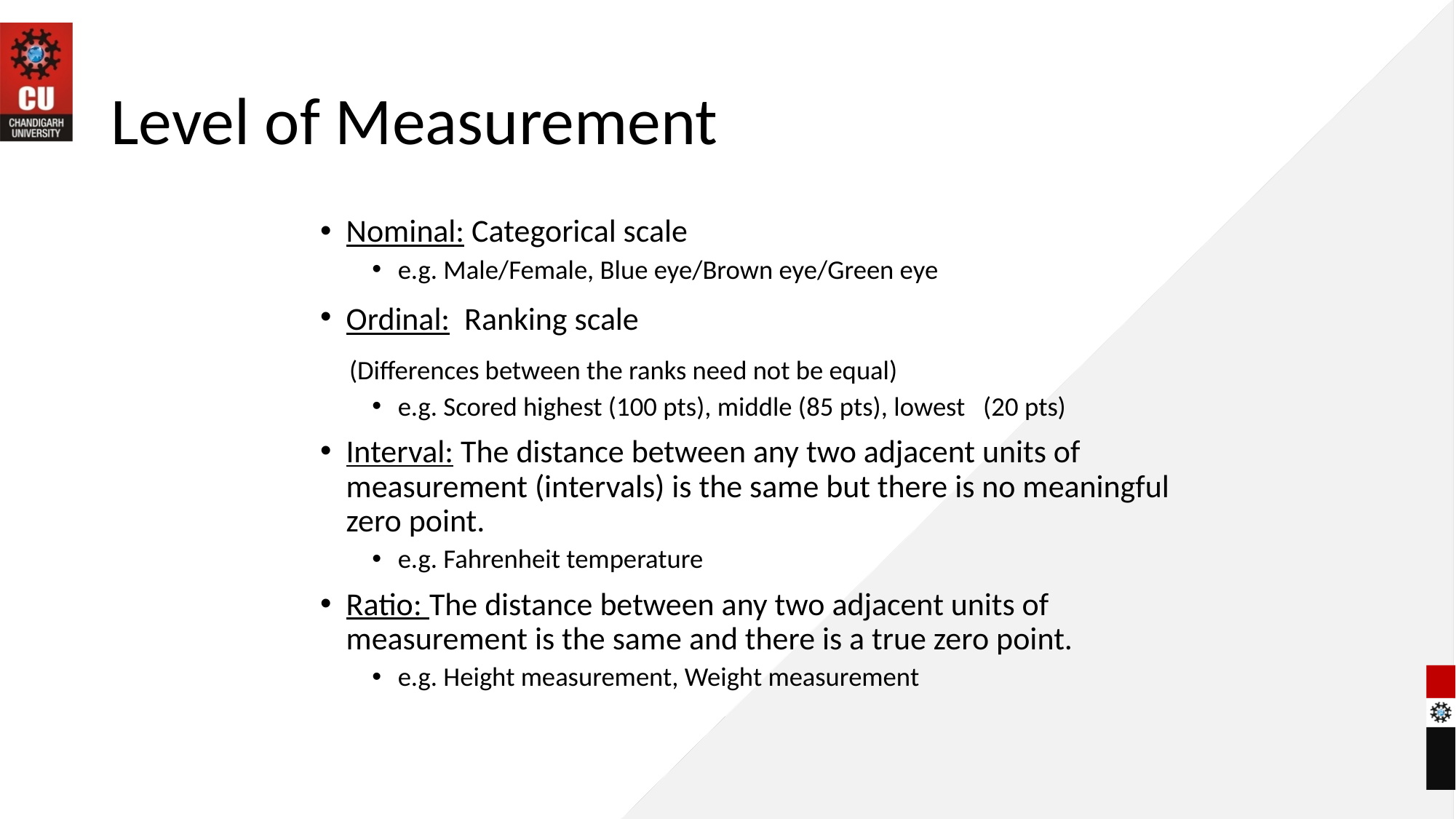

# Level of Measurement
Nominal: Categorical scale
e.g. Male/Female, Blue eye/Brown eye/Green eye
Ordinal:  Ranking scale
    (Differences between the ranks need not be equal)
e.g. Scored highest (100 pts), middle (85 pts), lowest   (20 pts)
Interval: The distance between any two adjacent units of measurement (intervals) is the same but there is no meaningful zero point.
e.g. Fahrenheit temperature
Ratio: The distance between any two adjacent units of measurement is the same and there is a true zero point.
e.g. Height measurement, Weight measurement